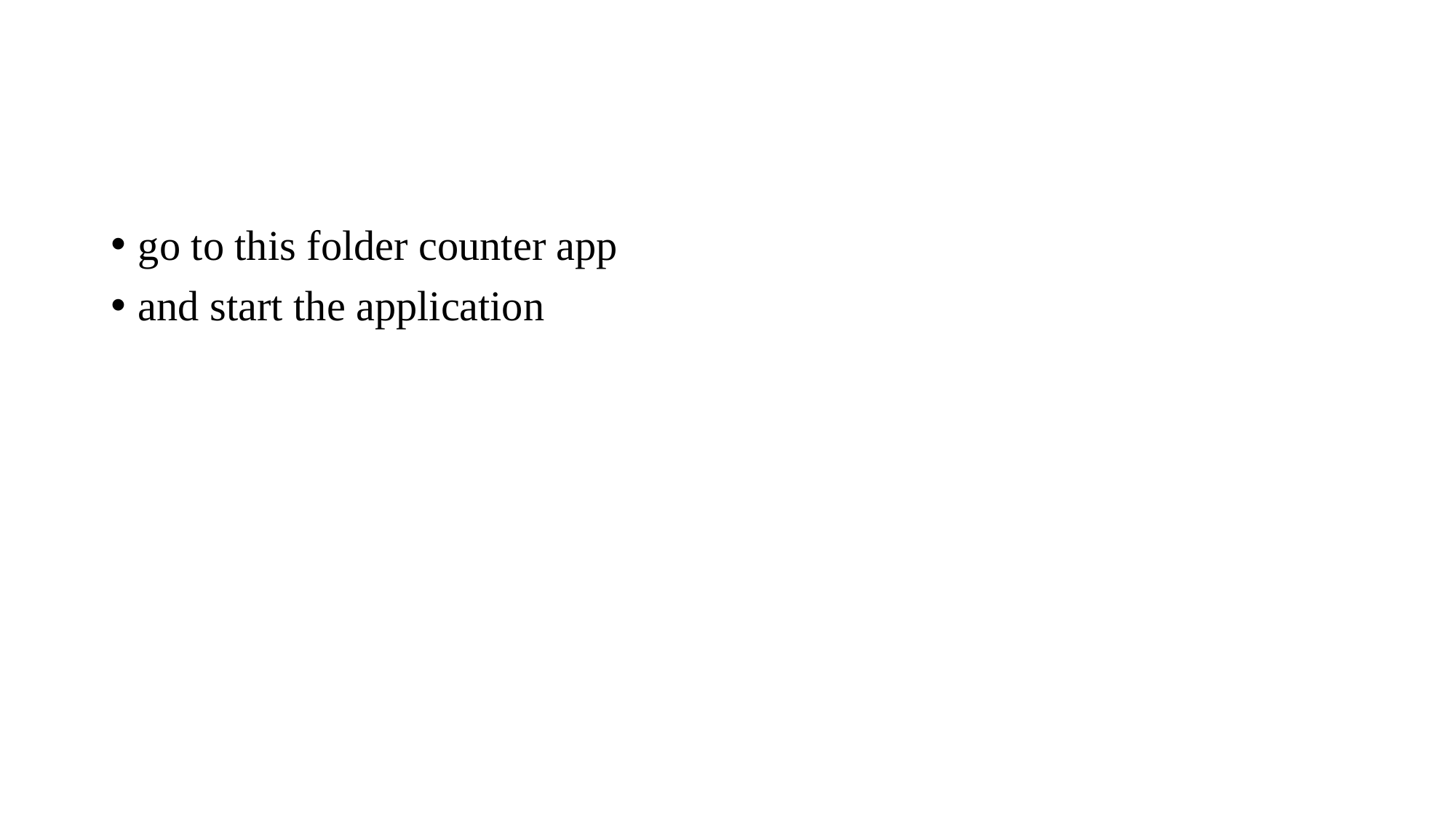

#
go to this folder counter app
and start the application